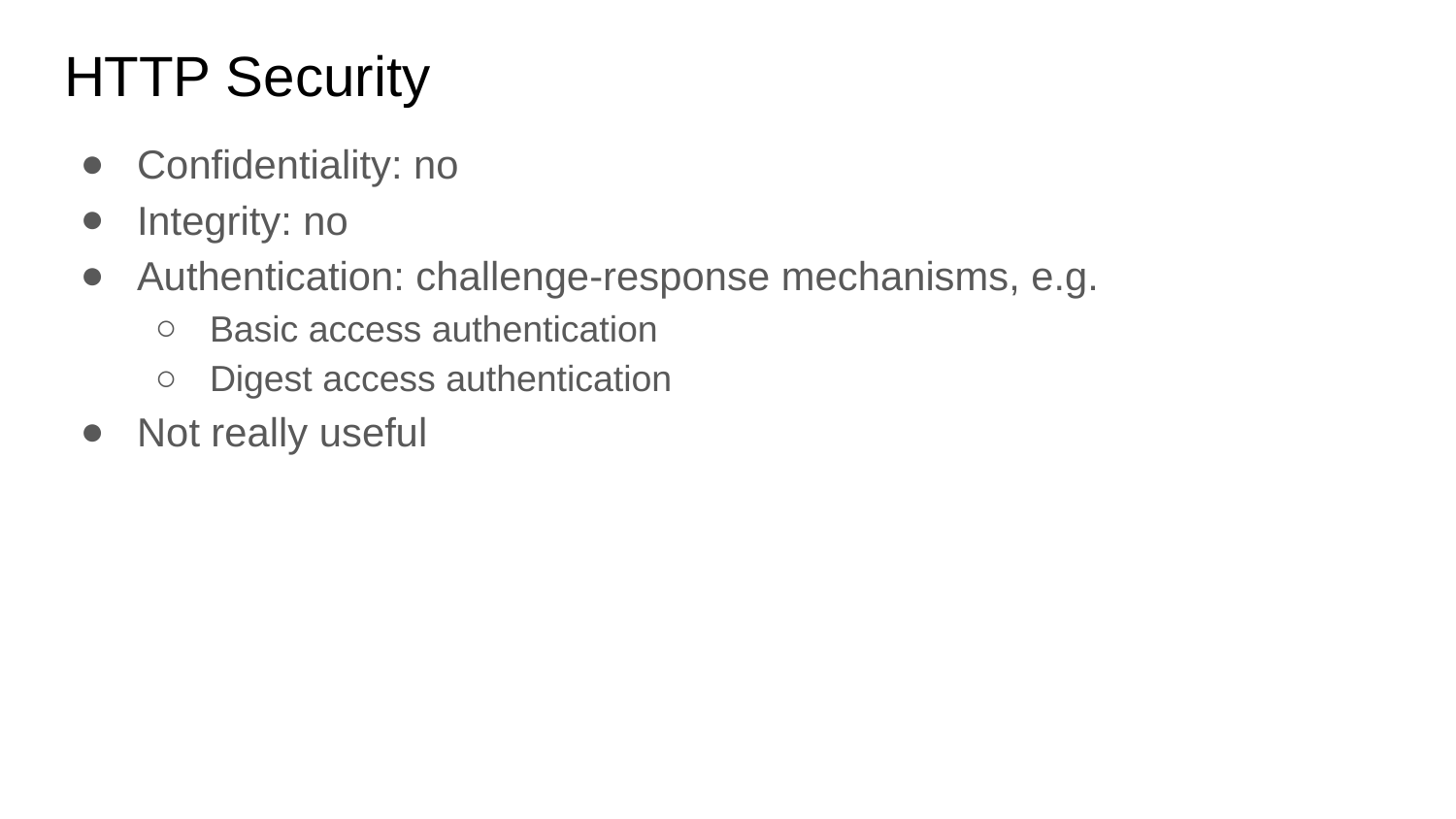

# HTTP Security
Confidentiality: no
Integrity: no
Authentication: challenge-response mechanisms, e.g.
Basic access authentication
Digest access authentication
Not really useful